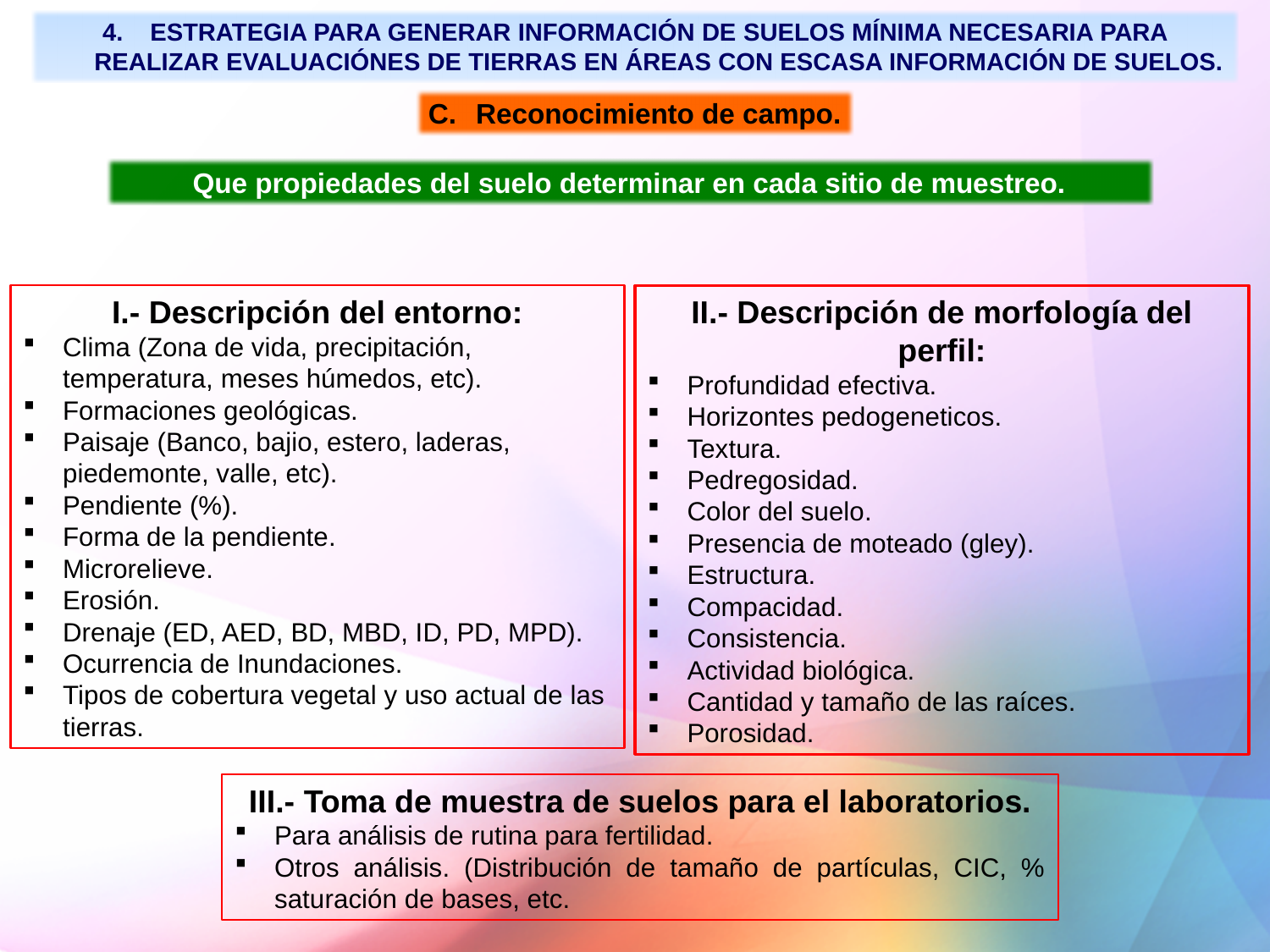

ESTRATEGIA PARA GENERAR INFORMACIÓN DE SUELOS MÍNIMA NECESARIA PARA REALIZAR EVALUACIÓNES DE TIERRAS EN ÁREAS CON ESCASA INFORMACIÓN DE SUELOS.
Reconocimiento de campo.
Que propiedades del suelo determinar en cada sitio de muestreo.
I.- Descripción del entorno:
Clima (Zona de vida, precipitación, temperatura, meses húmedos, etc).
Formaciones geológicas.
Paisaje (Banco, bajio, estero, laderas, piedemonte, valle, etc).
Pendiente (%).
Forma de la pendiente.
Microrelieve.
Erosión.
Drenaje (ED, AED, BD, MBD, ID, PD, MPD).
Ocurrencia de Inundaciones.
Tipos de cobertura vegetal y uso actual de las tierras.
II.- Descripción de morfología del perfil:
Profundidad efectiva.
Horizontes pedogeneticos.
Textura.
Pedregosidad.
Color del suelo.
Presencia de moteado (gley).
Estructura.
Compacidad.
Consistencia.
Actividad biológica.
Cantidad y tamaño de las raíces.
Porosidad.
III.- Toma de muestra de suelos para el laboratorios.
Para análisis de rutina para fertilidad.
Otros análisis. (Distribución de tamaño de partículas, CIC, % saturación de bases, etc.